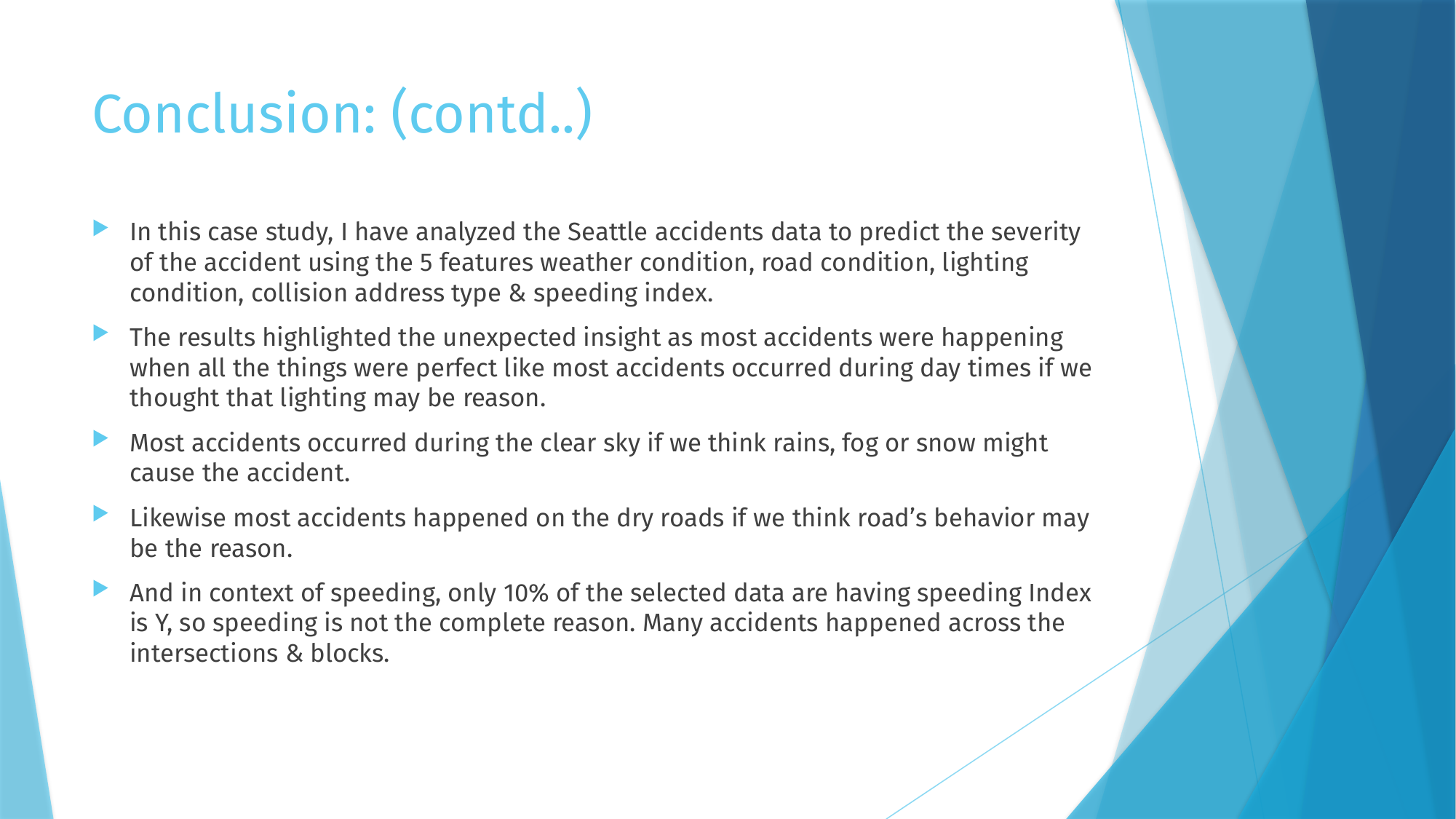

# Conclusion: (contd..)
In this case study, I have analyzed the Seattle accidents data to predict the severity of the accident using the 5 features weather condition, road condition, lighting condition, collision address type & speeding index.
The results highlighted the unexpected insight as most accidents were happening when all the things were perfect like most accidents occurred during day times if we thought that lighting may be reason.
Most accidents occurred during the clear sky if we think rains, fog or snow might cause the accident.
Likewise most accidents happened on the dry roads if we think road’s behavior may be the reason.
And in context of speeding, only 10% of the selected data are having speeding Index is Y, so speeding is not the complete reason. Many accidents happened across the intersections & blocks.